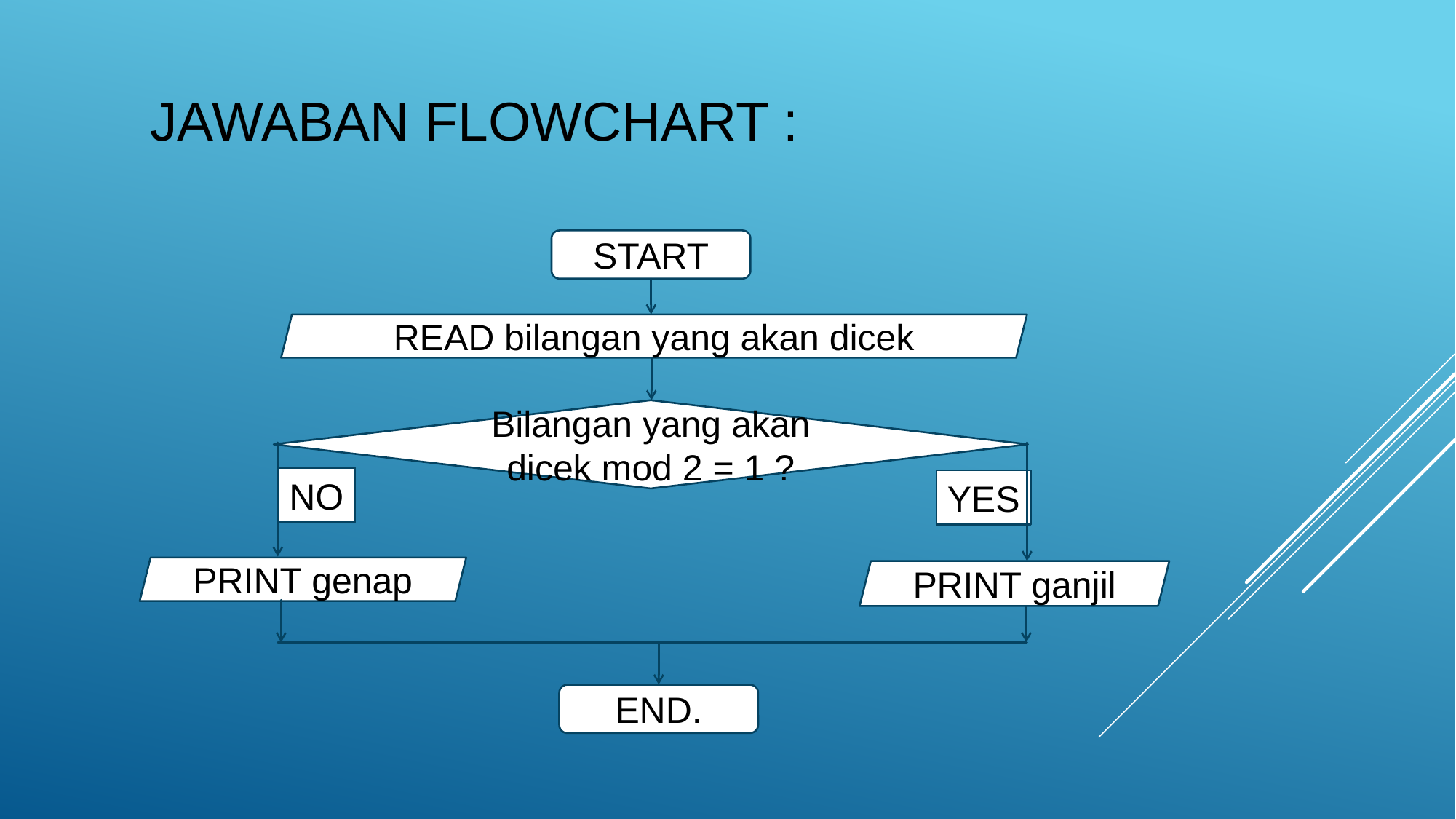

# JAWABAN Flowchart :
START
READ bilangan yang akan dicek
Bilangan yang akan dicek mod 2 = 1 ?
NO
YES
PRINT genap
PRINT ganjil
END.